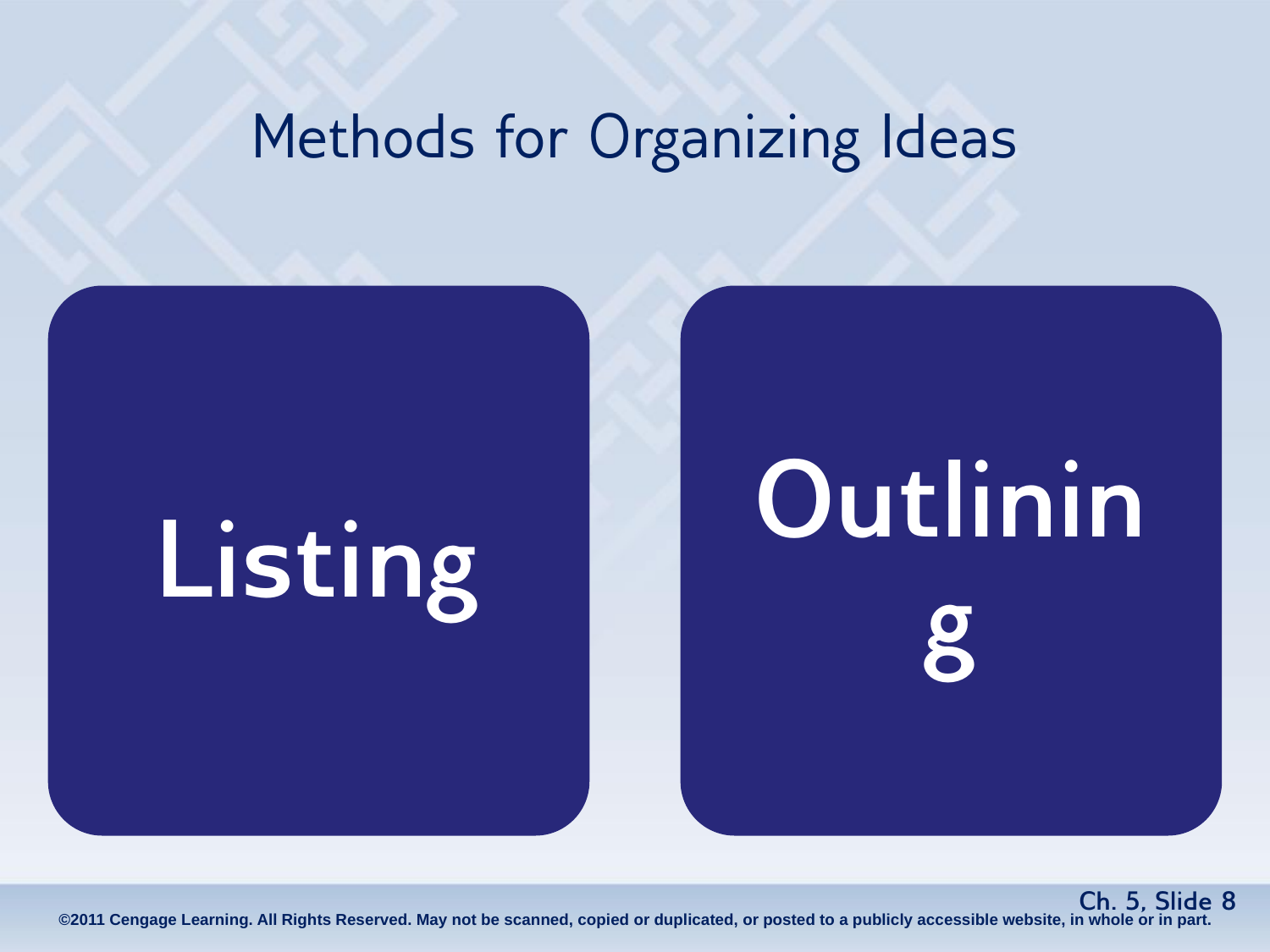

# Methods for Organizing Ideas
Listing
Outlining